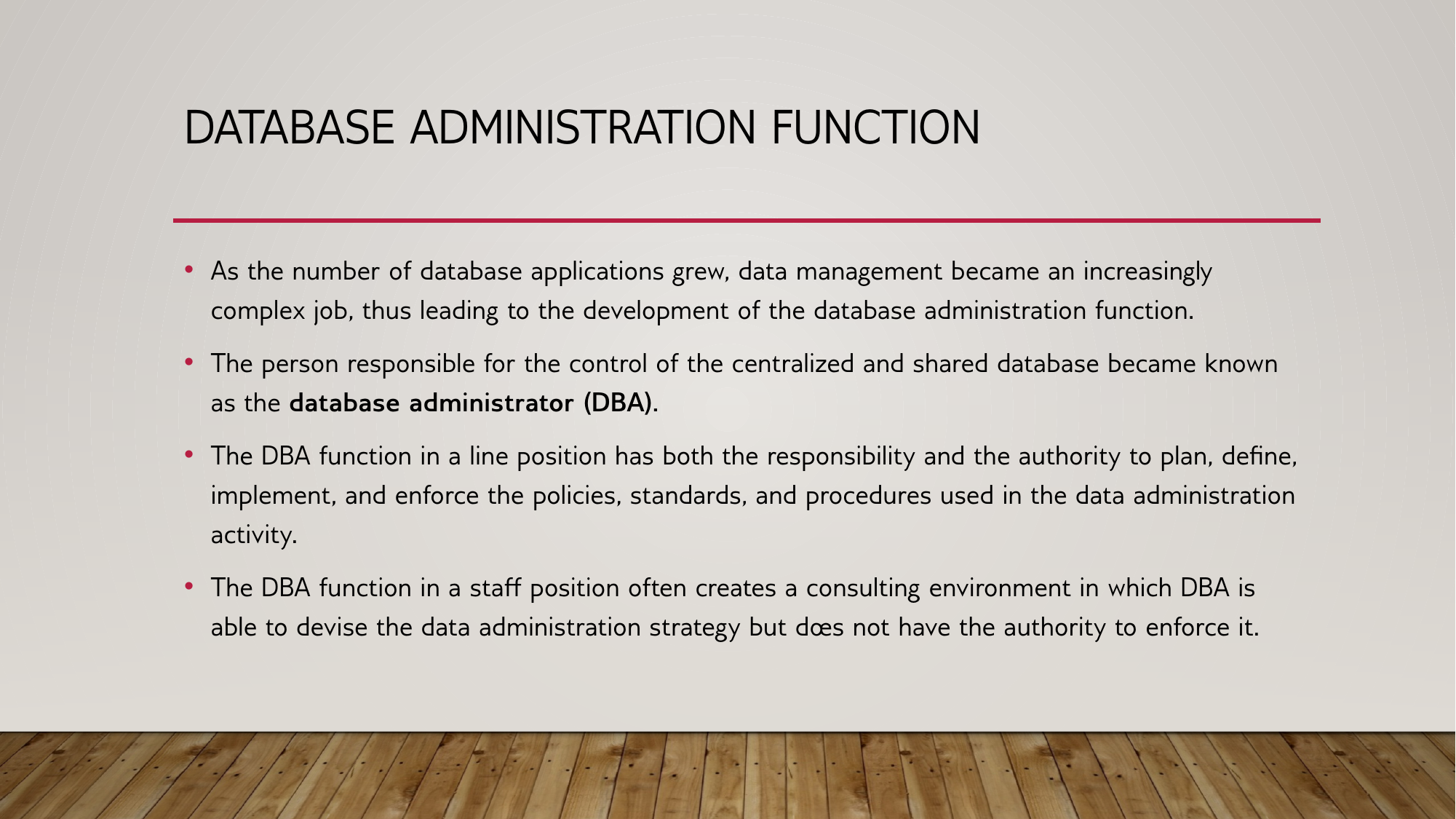

# Database Administration Function
As the number of database applications grew, data management became an increasingly complex job, thus leading to the development of the database administration function.
The person responsible for the control of the centralized and shared database became known as the database administrator (DBA).
The DBA function in a line position has both the responsibility and the authority to plan, define, implement, and enforce the policies, standards, and procedures used in the data administration activity.
The DBA function in a staff position often creates a consulting environment in which DBA is able to devise the data administration strategy but does not have the authority to enforce it.